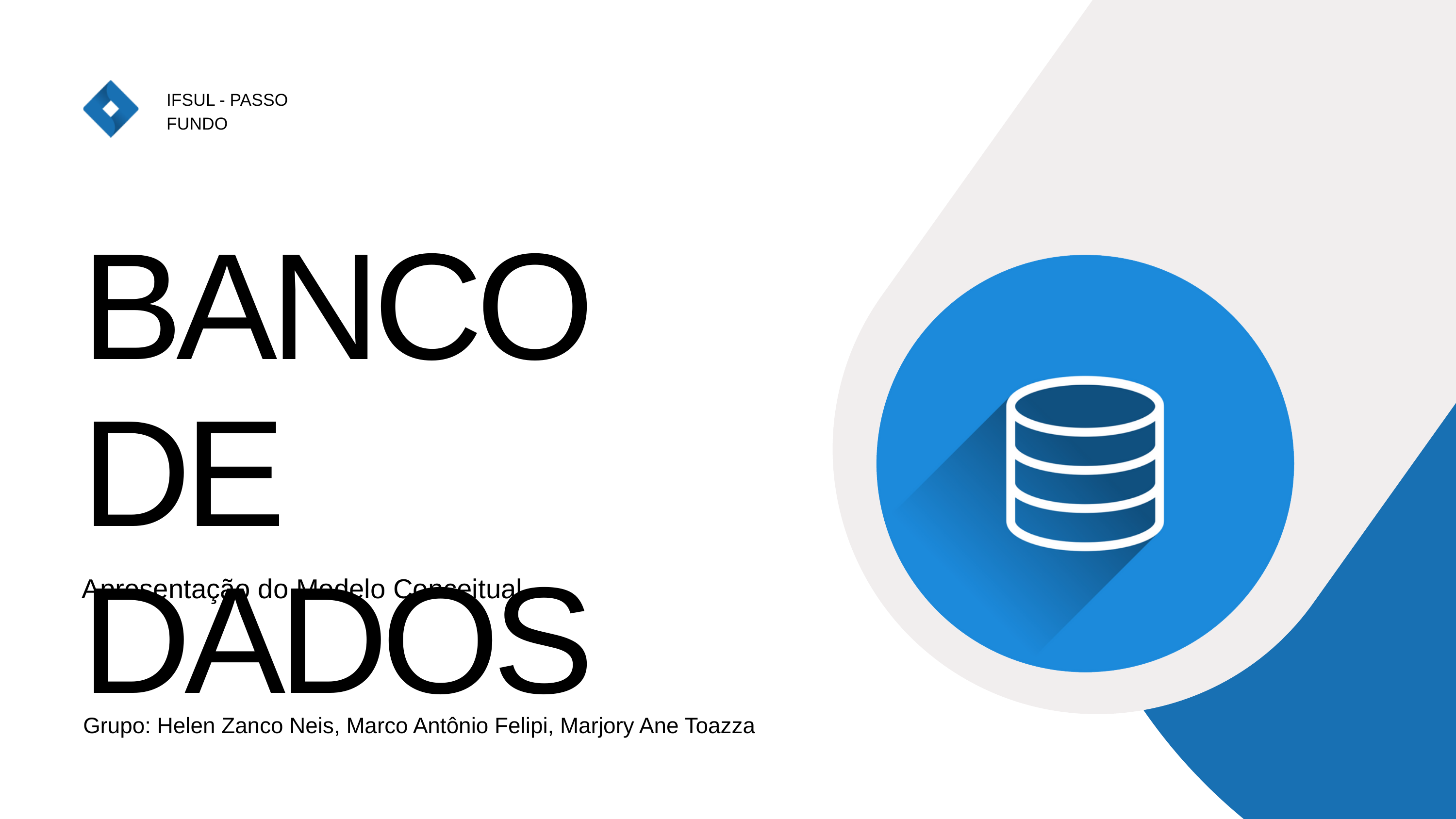

IFSUL - PASSO FUNDO
BANCO DE
DADOS
Apresentação do Modelo Conceitual

Grupo: Helen Zanco Neis, Marco Antônio Felipi, Marjory Ane Toazza